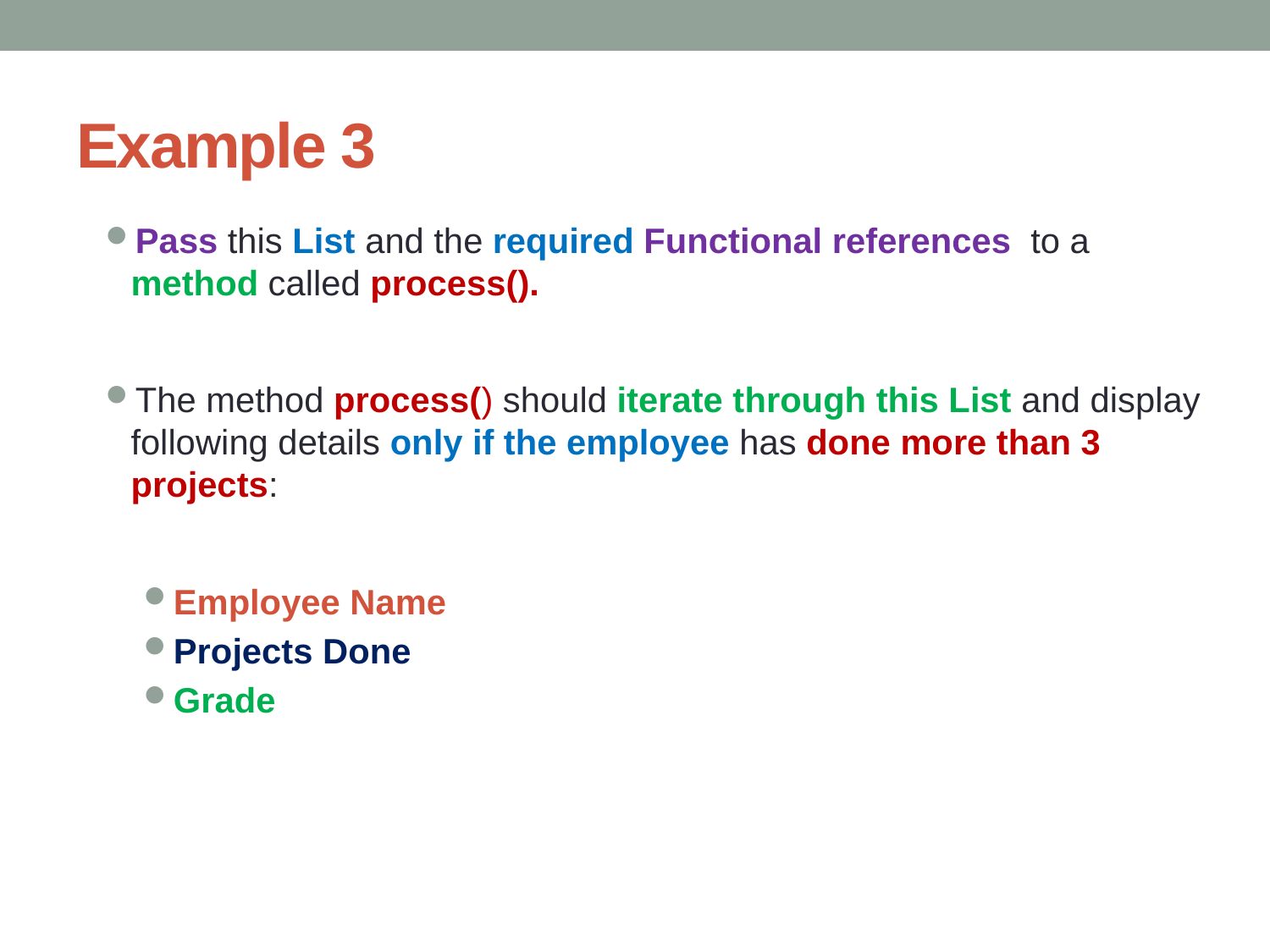

# Example 3
Pass this List and the required Functional references  to a method called process().

The method process() should iterate through this List and display following details only if the employee has done more than 3 projects:

Employee Name
Projects Done
Grade